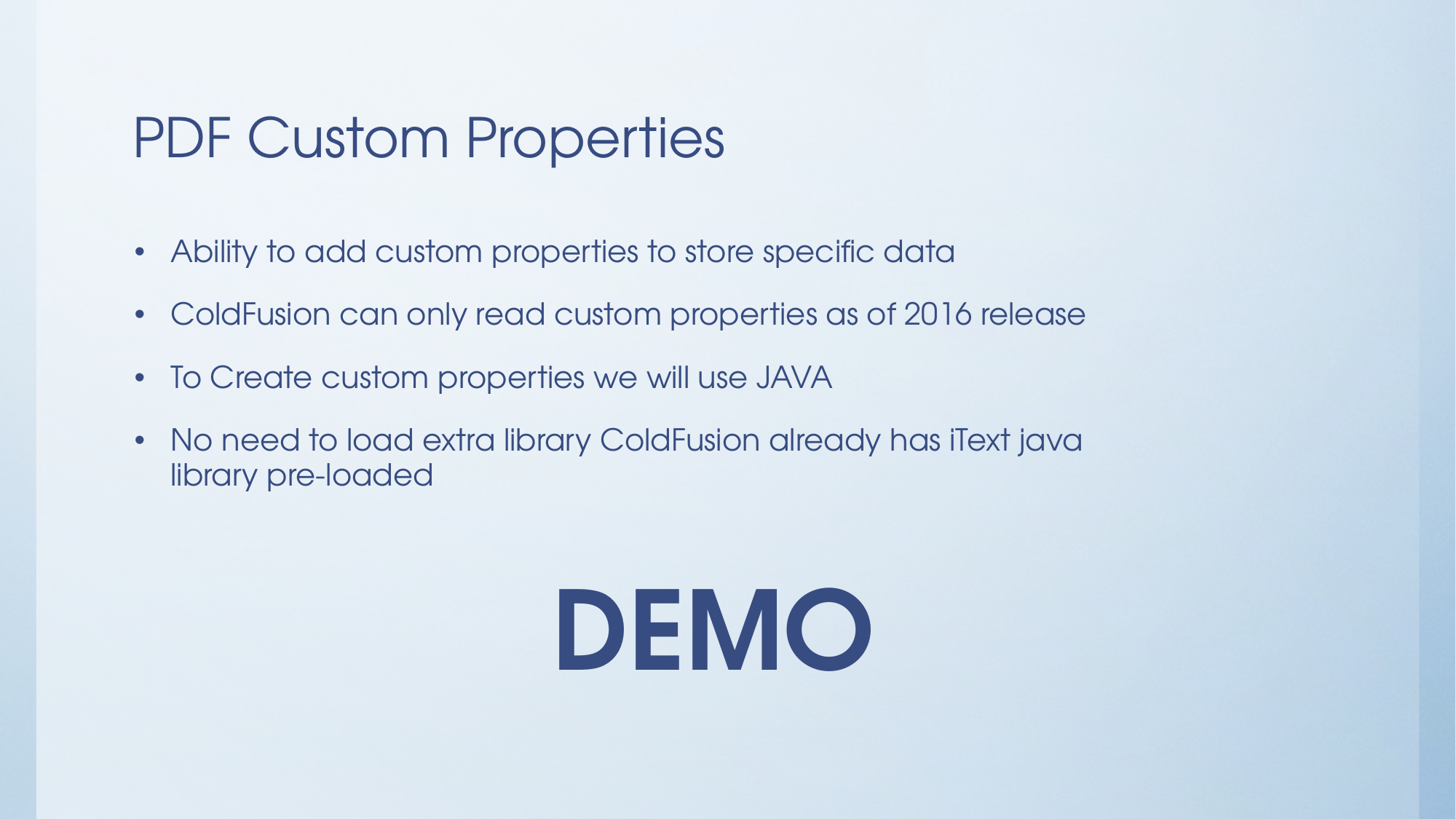

# PDF Custom Properties
Ability to add custom properties to store specific data
ColdFusion can only read custom properties as of 2016 release
To Create custom properties we will use JAVA
No need to load extra library ColdFusion already has iText java library pre-loaded

DEMO